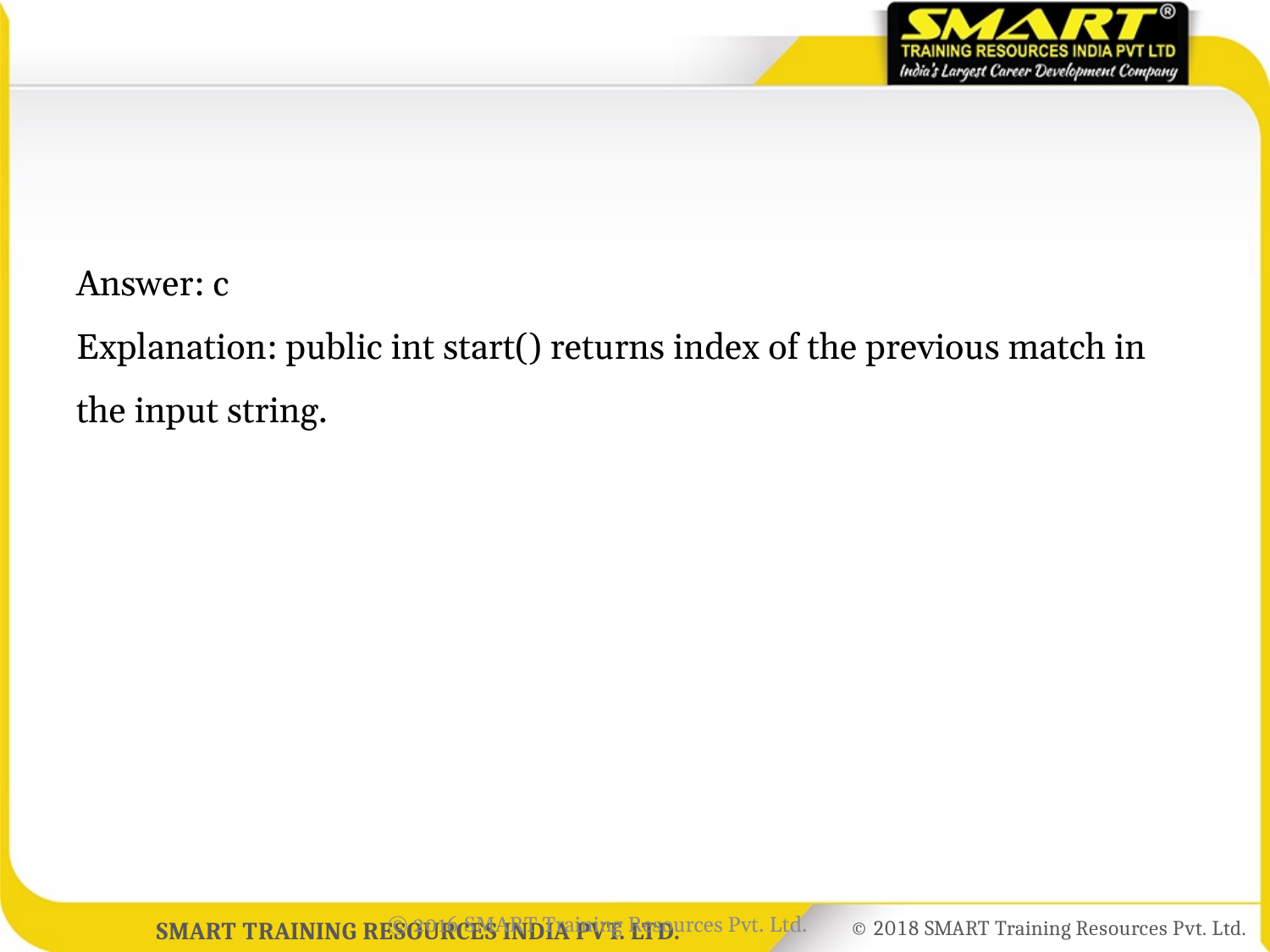

#
Answer: c
Explanation: public int start() returns index of the previous match in the input string.
© 2016 SMART Training Resources Pvt. Ltd.